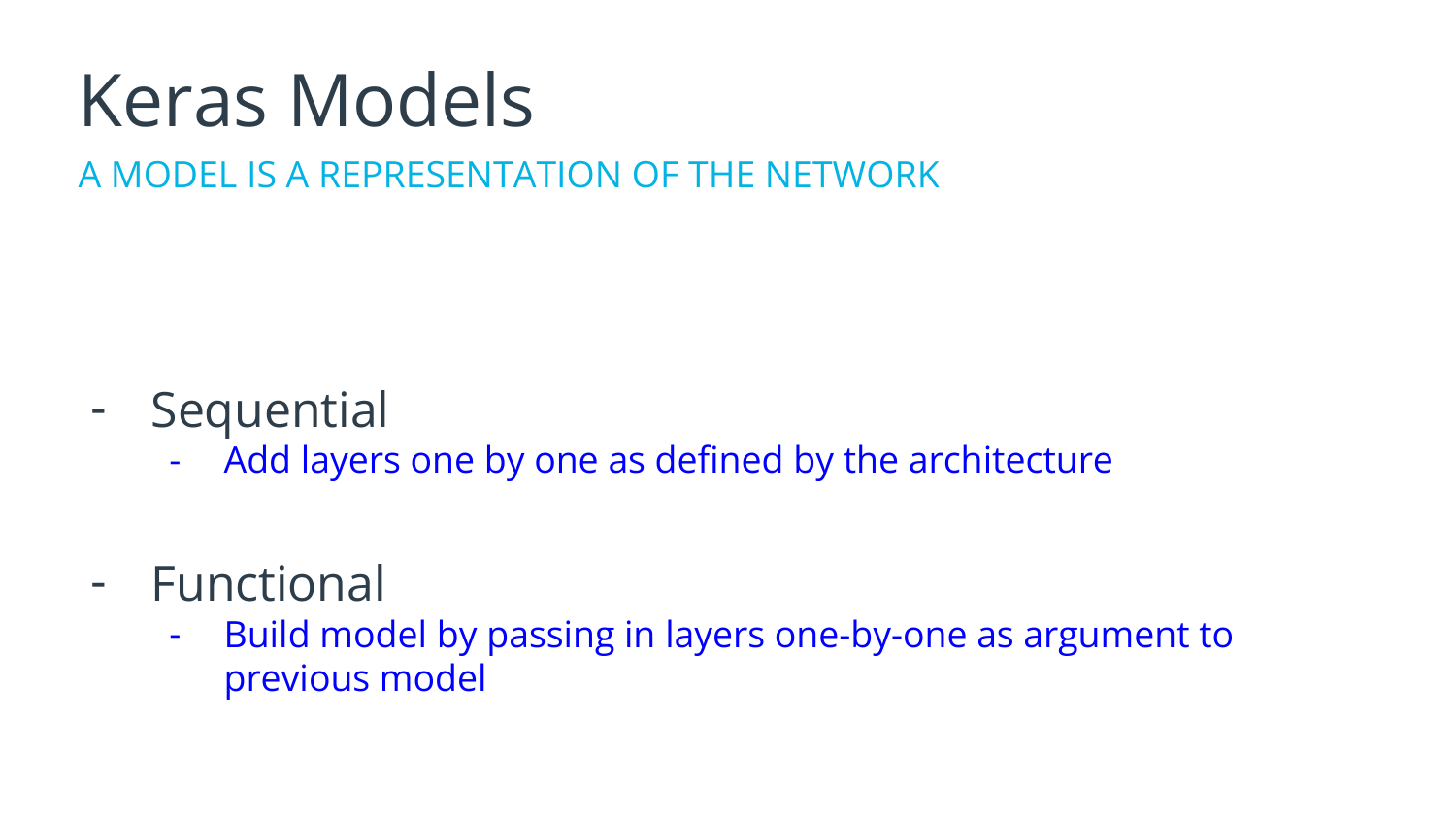

# Keras Models
A MODEL IS A REPRESENTATION OF THE NETWORK

Sequential
Add layers one by one as defined by the architecture

Functional
Build model by passing in layers one-by-one as argument to previous model